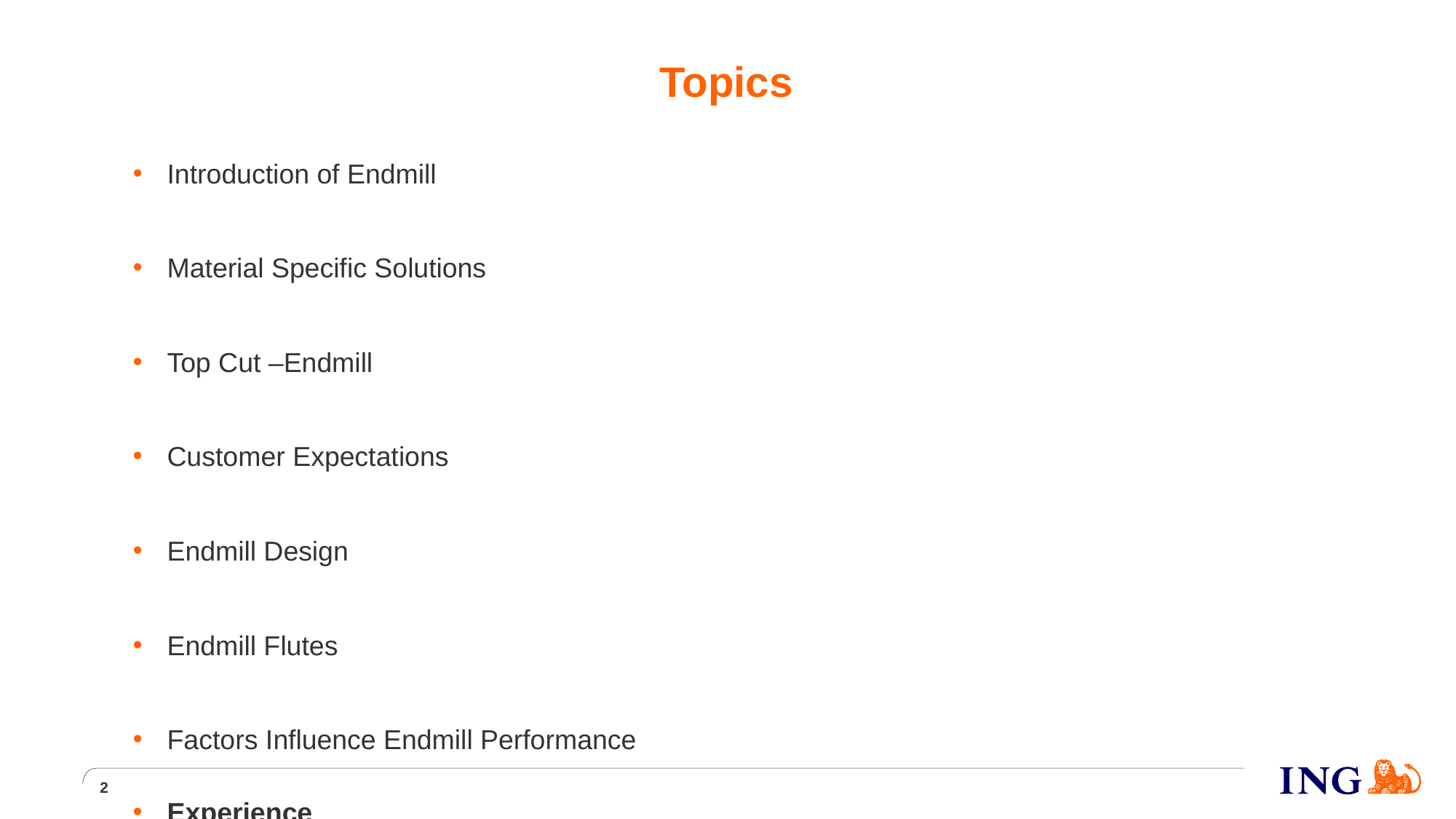

# Topics
Introduction of Endmill

Material Specific Solutions

Top Cut –Endmill

Customer Expectations

Endmill Design

Endmill Flutes

Factors Influence Endmill Performance
Experience

2